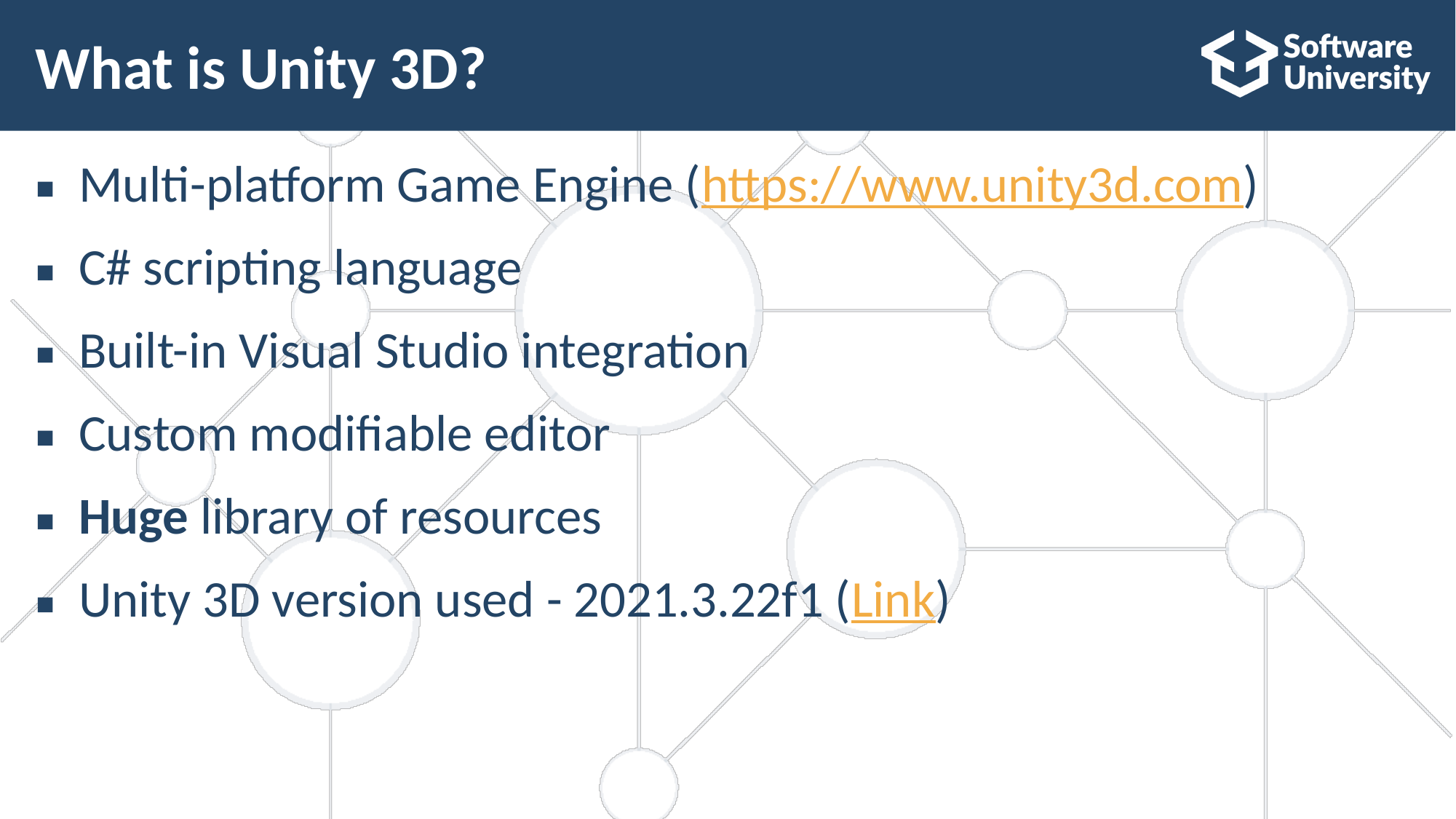

# What is Unity 3D?
Multi-platform Game Engine (https://www.unity3d.com)
C# scripting language
Built-in Visual Studio integration
Custom modifiable editor
Huge library of resources
Unity 3D version used - 2021.3.22f1 (Link)